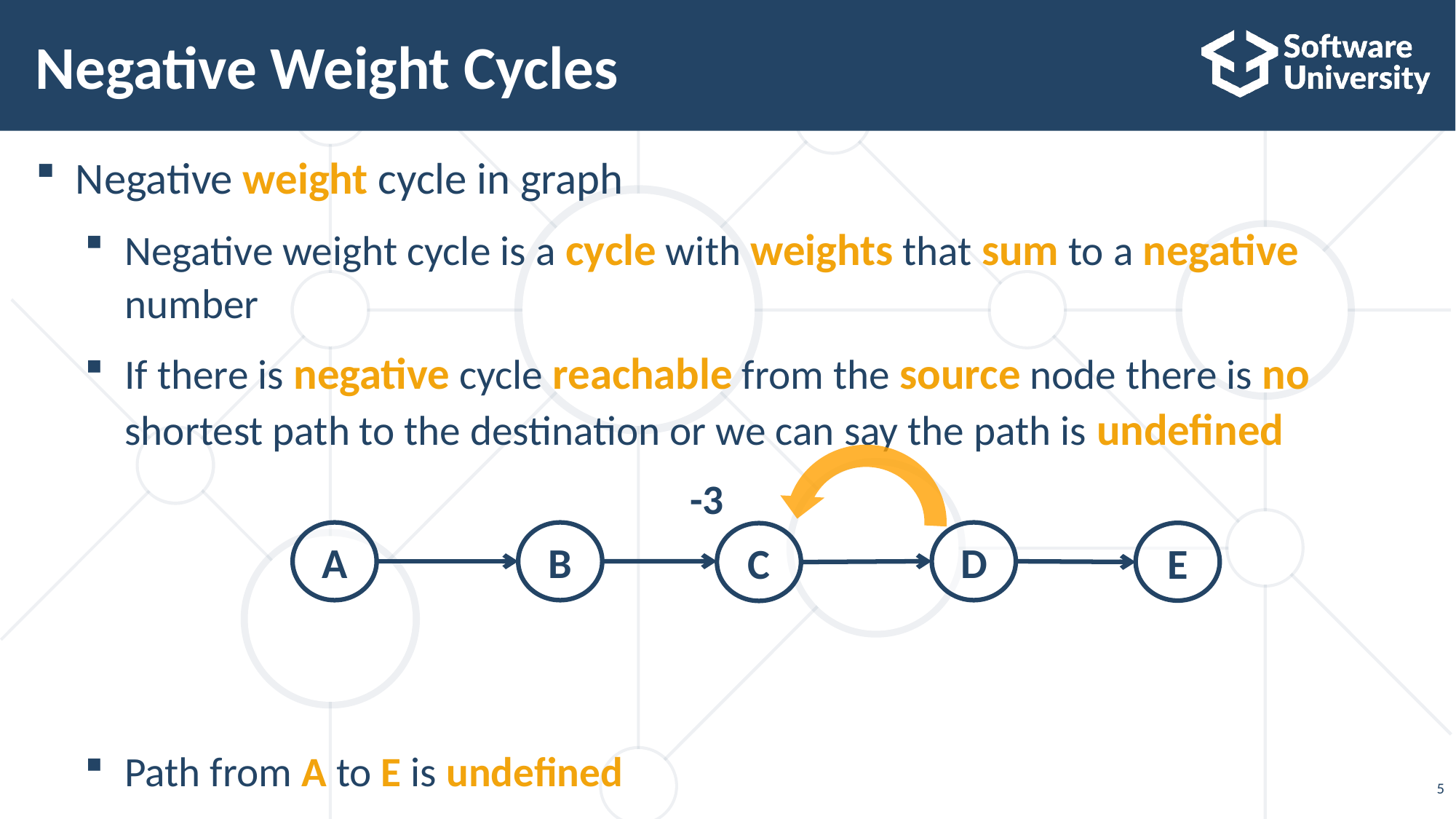

# Negative Weight Cycles
Negative weight cycle in graph
Negative weight cycle is a cycle with weights that sum to a negative number
If there is negative cycle reachable from the source node there is no shortest path to the destination or we can say the path is undefined
                                                                -3

Path from A to E is undefined

A
B
D
E
C
5